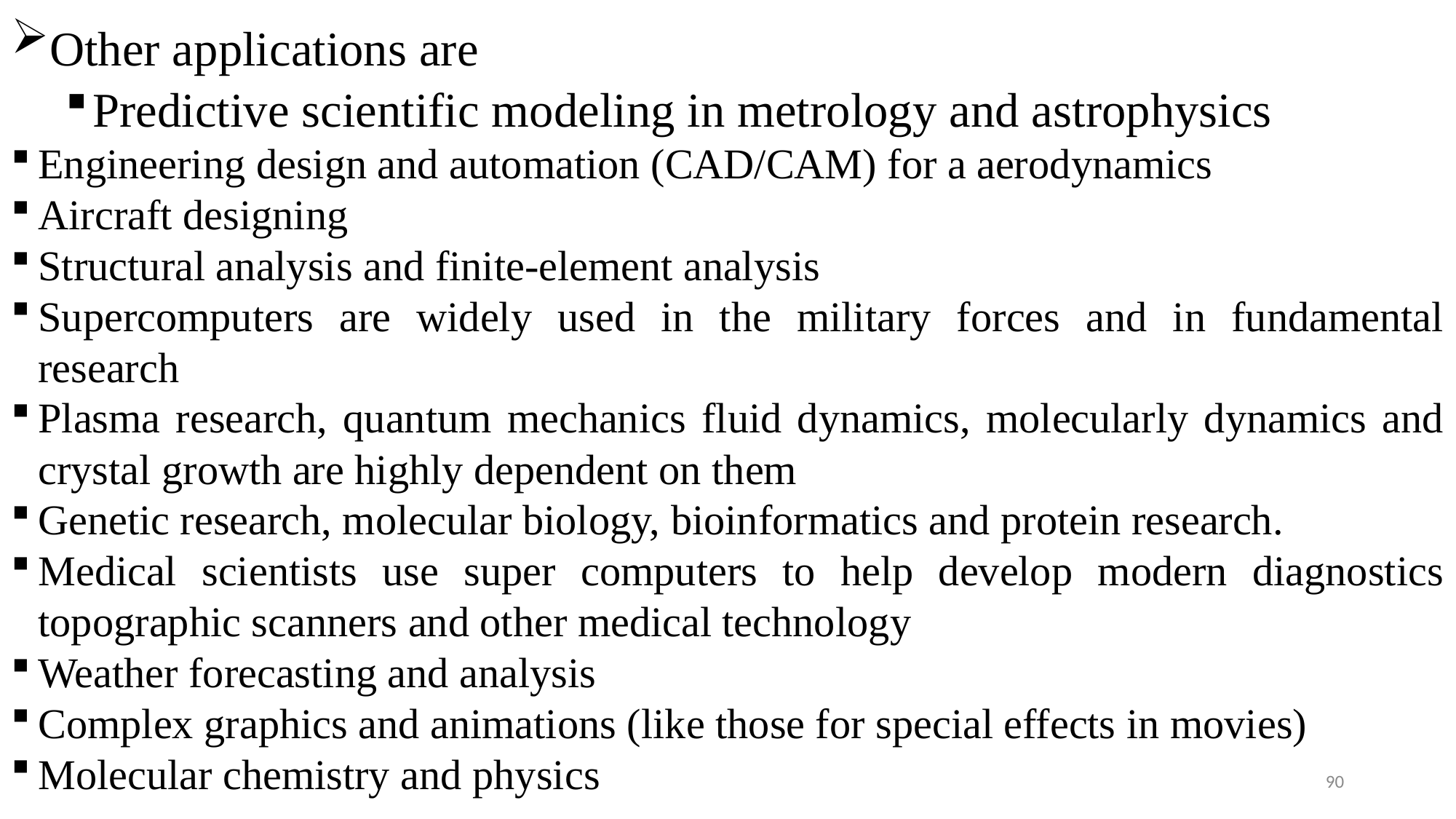

Other applications are
Predictive scientific modeling in metrology and astrophysics
Engineering design and automation (CAD/CAM) for a aerodynamics
Aircraft designing
Structural analysis and finite-element analysis
Supercomputers are widely used in the military forces and in fundamental research
Plasma research, quantum mechanics fluid dynamics, molecularly dynamics and crystal growth are highly dependent on them
Genetic research, molecular biology, bioinformatics and protein research.
Medical scientists use super computers to help develop modern diagnostics topographic scanners and other medical technology
Weather forecasting and analysis
Complex graphics and animations (like those for special effects in movies)
Molecular chemistry and physics

90